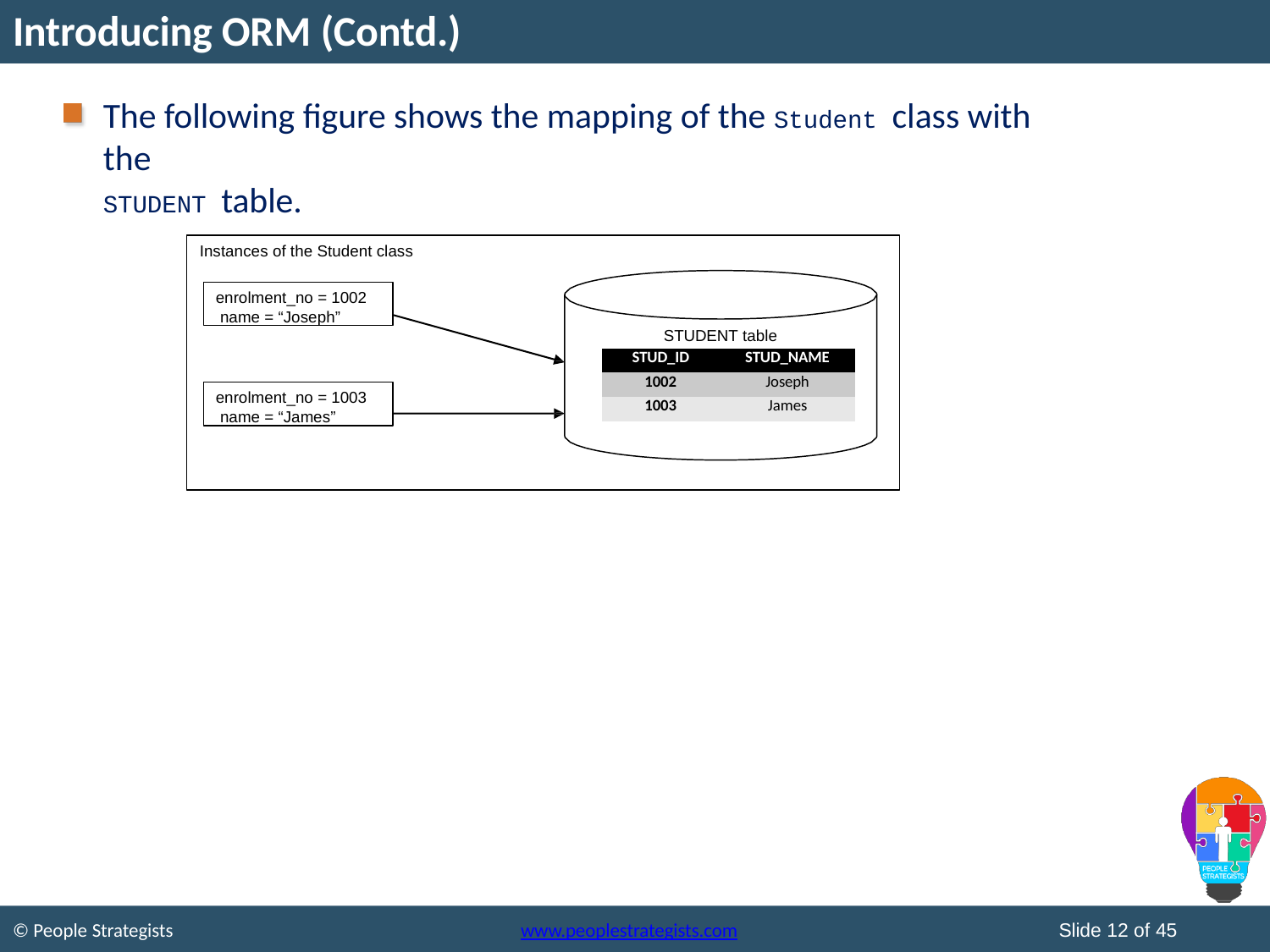

# Introducing ORM (Contd.)
The following figure shows the mapping of the Student class with the
STUDENT table.

Instances of the Student class

enrolment_no = 1002  name = “Joseph”

STUDENT table
| STUD\_ID | STUD\_NAME |
| --- | --- |
| 1002 | Joseph |
| 1003 | James |
enrolment_no = 1003  name = “James”

Slide 12 of 45
© People Strategists
www.peoplestrategists.com